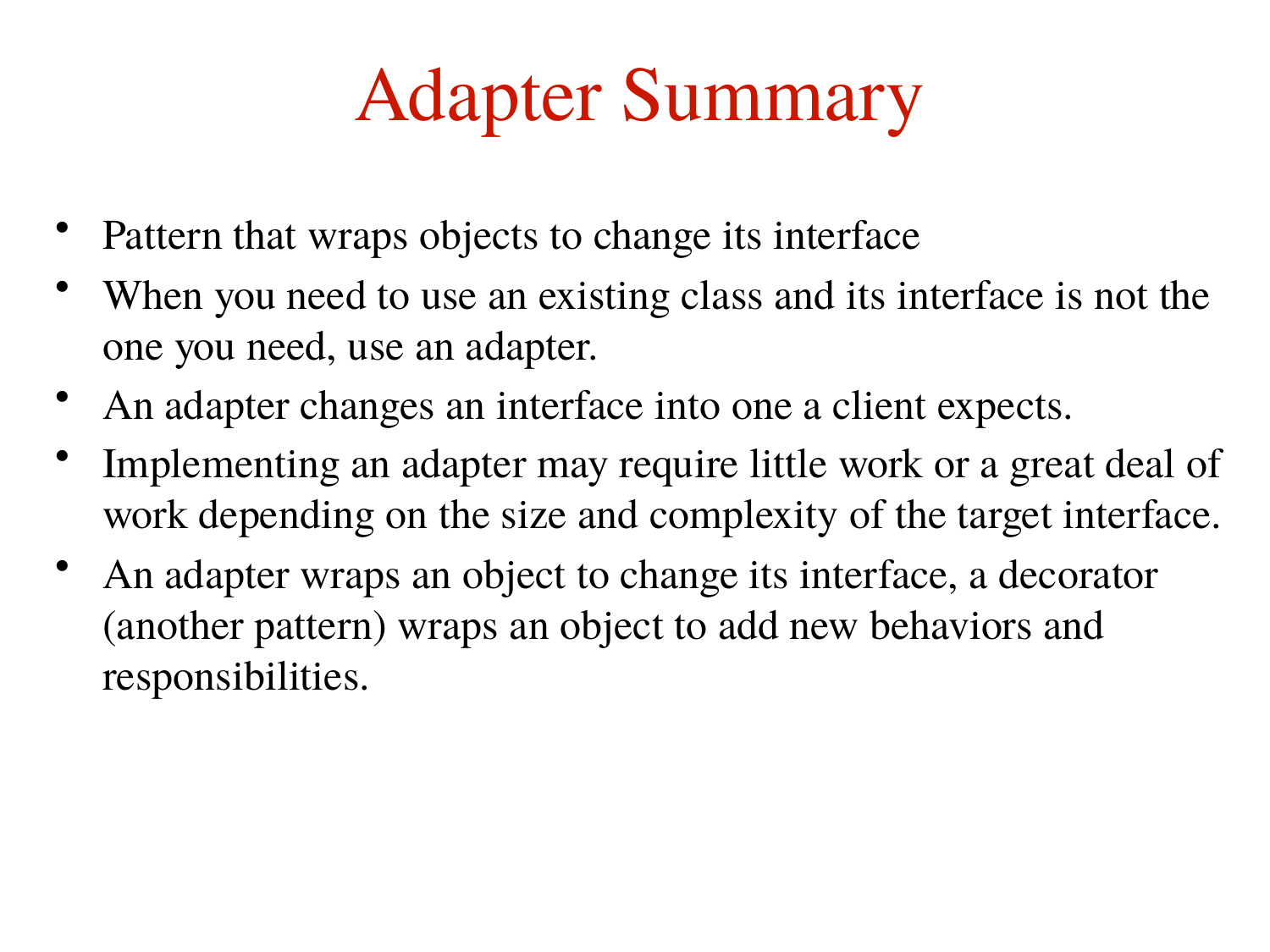

# Adapter Summary
Pattern that wraps objects to change its interface
When you need to use an existing class and its interface is not the one you need, use an adapter.
An adapter changes an interface into one a client expects.
Implementing an adapter may require little work or a great deal of work depending on the size and complexity of the target interface.
An adapter wraps an object to change its interface, a decorator (another pattern) wraps an object to add new behaviors and responsibilities.